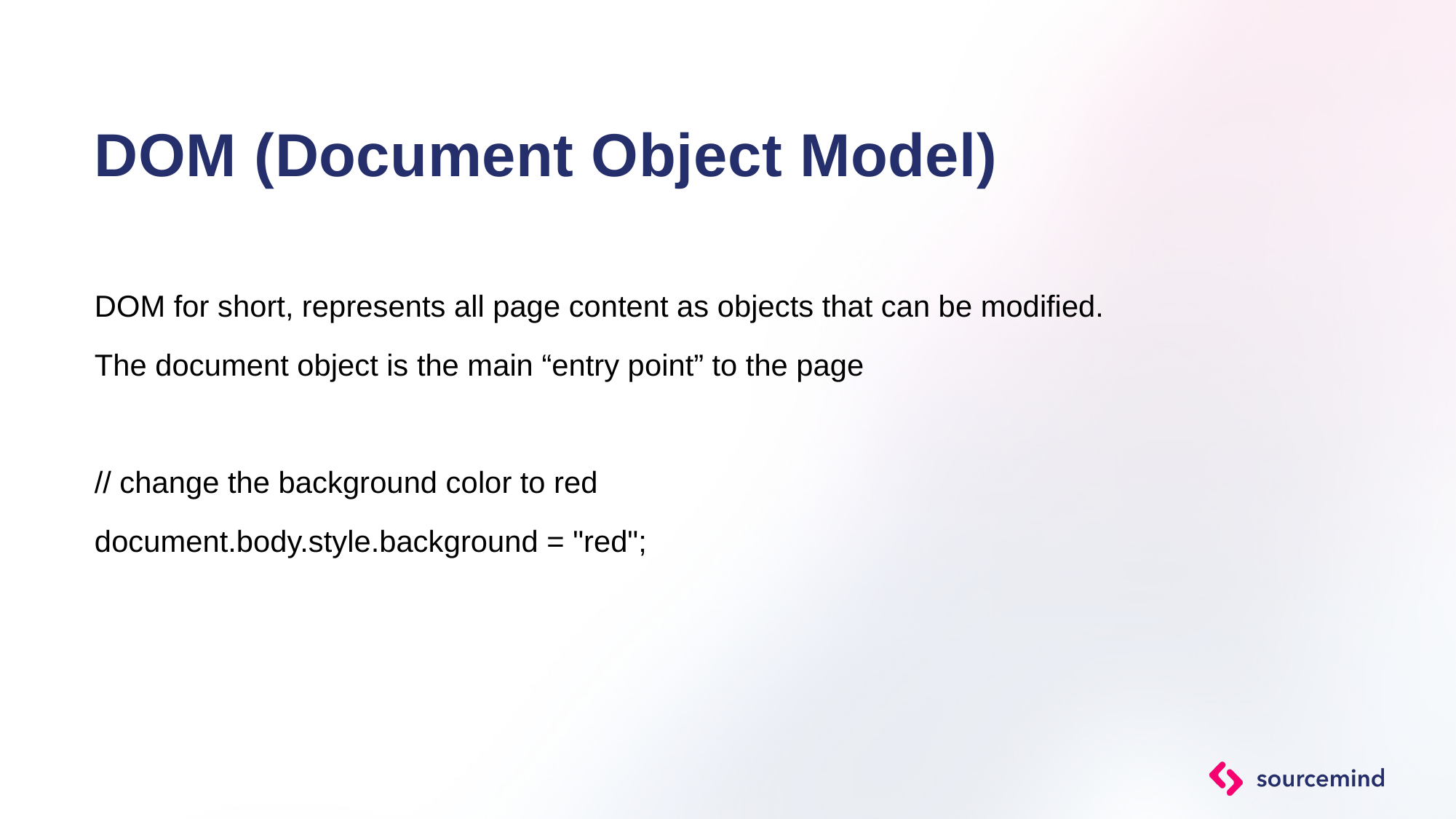

# DOM (Document Object Model)
DOM for short, represents all page content as objects that can be modified.
The document object is the main “entry point” to the page

// change the background color to red
document.body.style.background = "red";